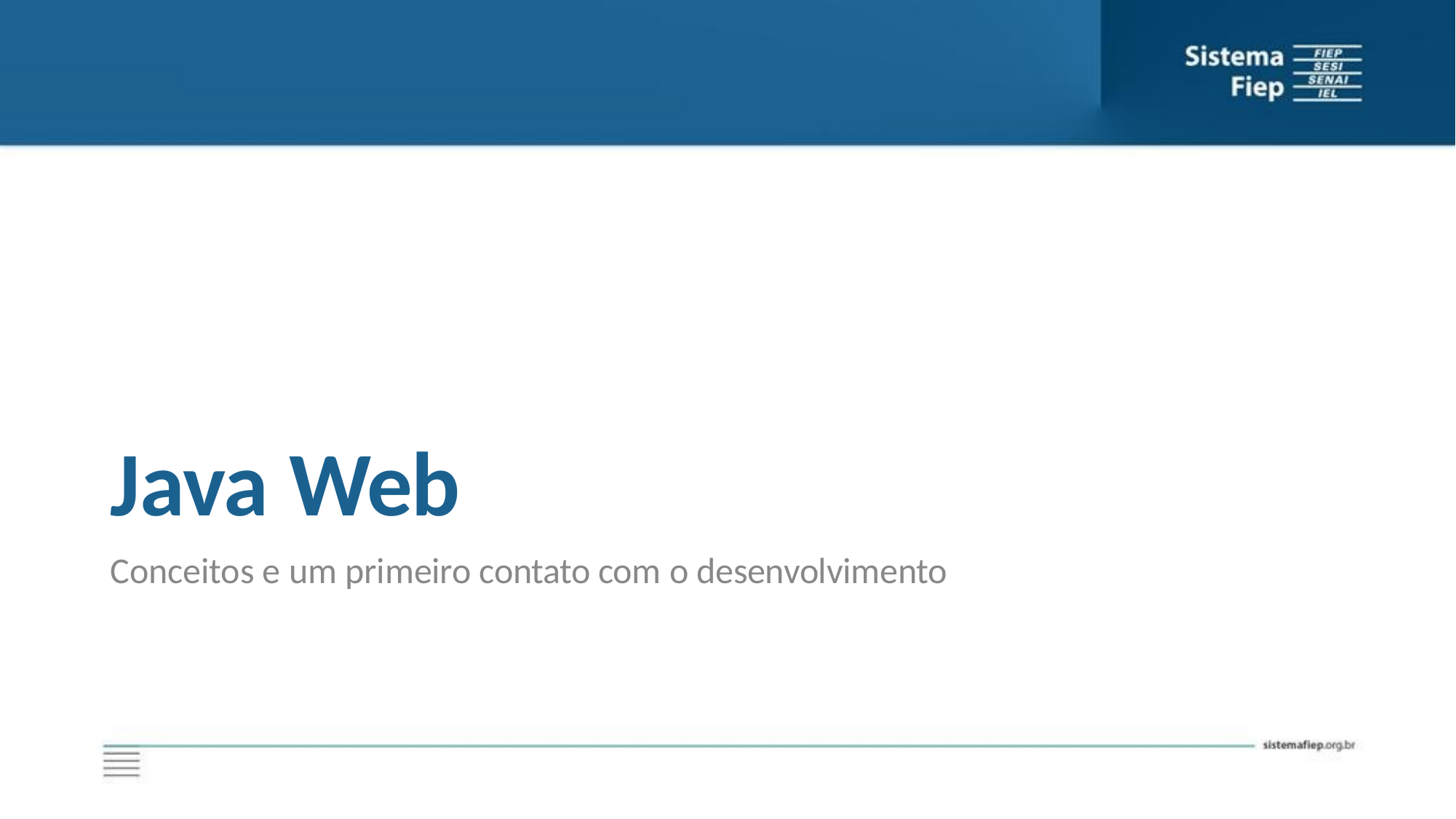

Java Web
Conceitos e um primeiro contato com o desenvolvimento